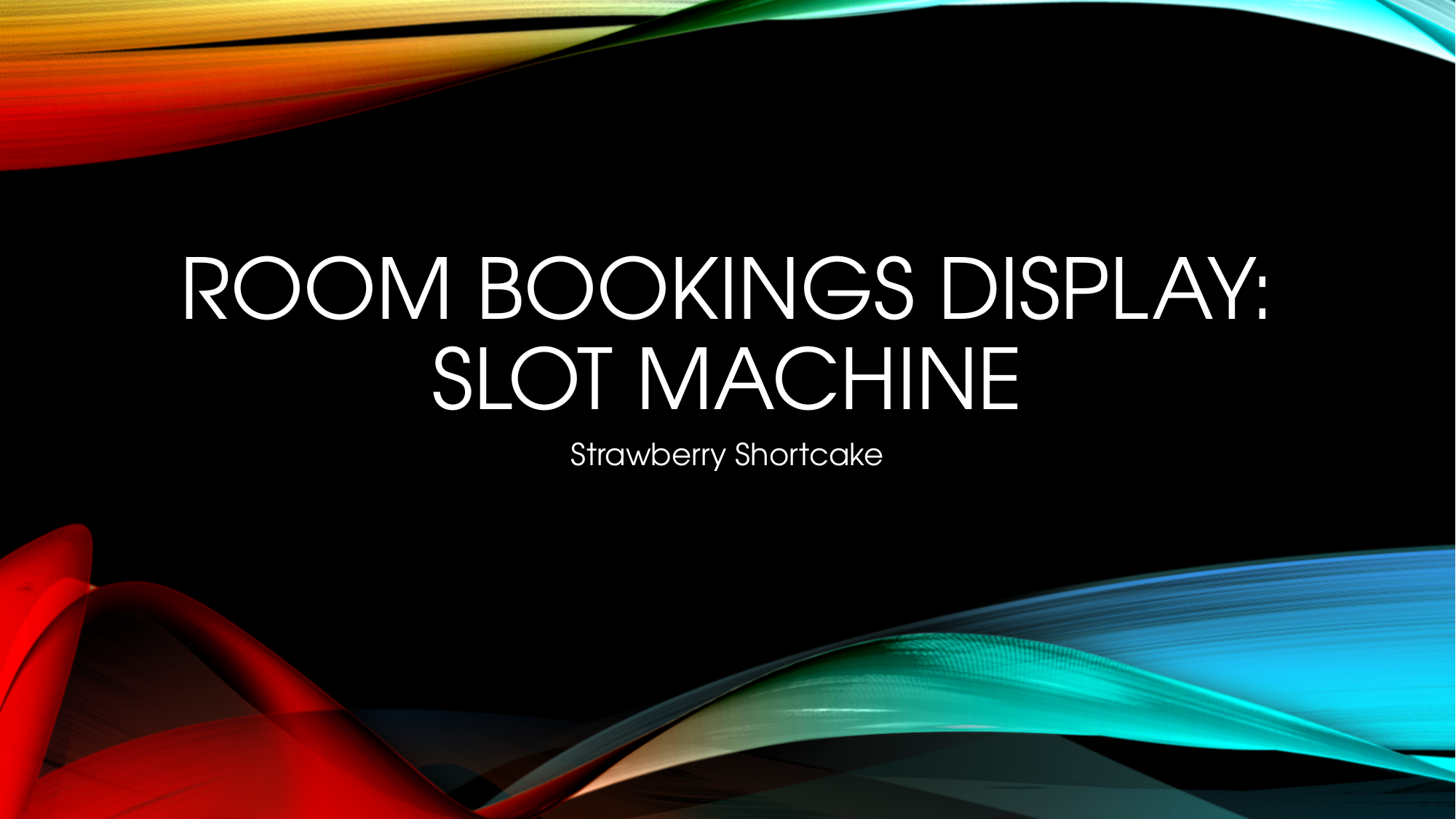

# Room Bookings Display: Slot Machine
Strawberry Shortcake